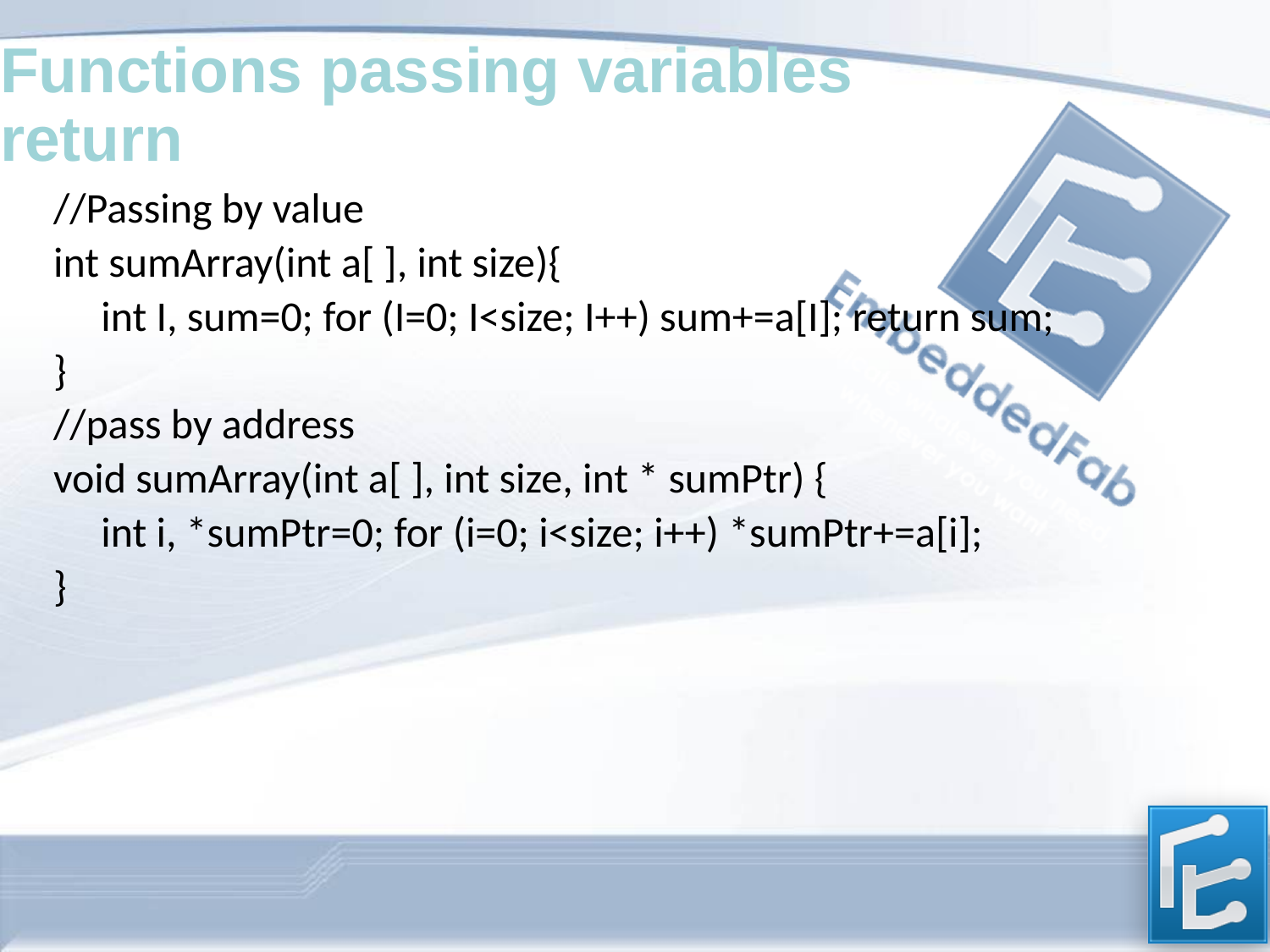

Functions passing variables
return
//Passing by value
int sumArray(int a[ ], int size){
	int I, sum=0; for (I=0; I<size; I++) sum+=a[I]; return sum;
}
//pass by address
void sumArray(int a[ ], int size, int * sumPtr) {
	int i, *sumPtr=0; for (i=0; i<size; i++) *sumPtr+=a[i];
}